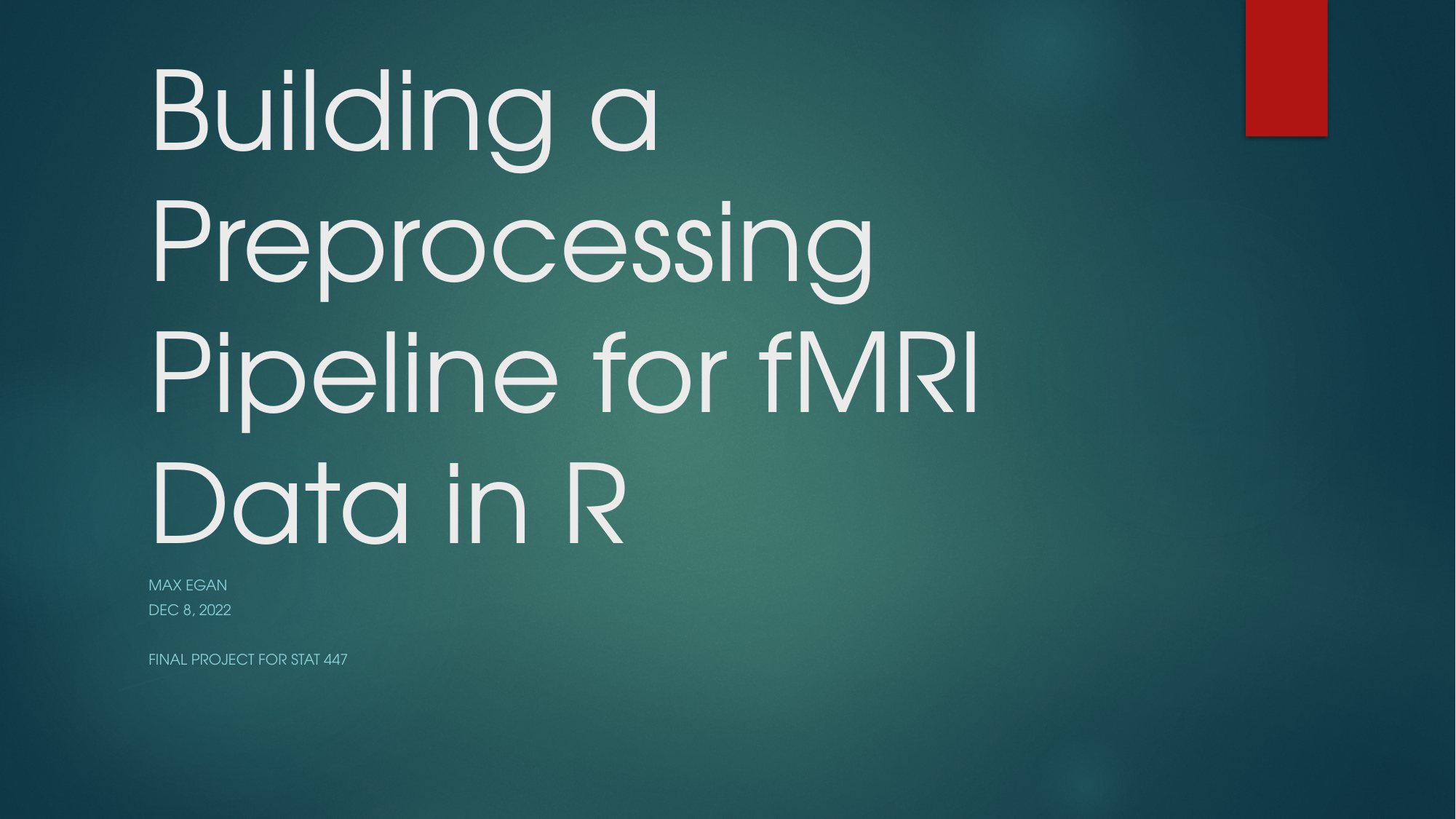

# Building a Preprocessing Pipeline for fMRI Data in R
Max Egan
Dec 8, 2022

Final Project for STAT 447